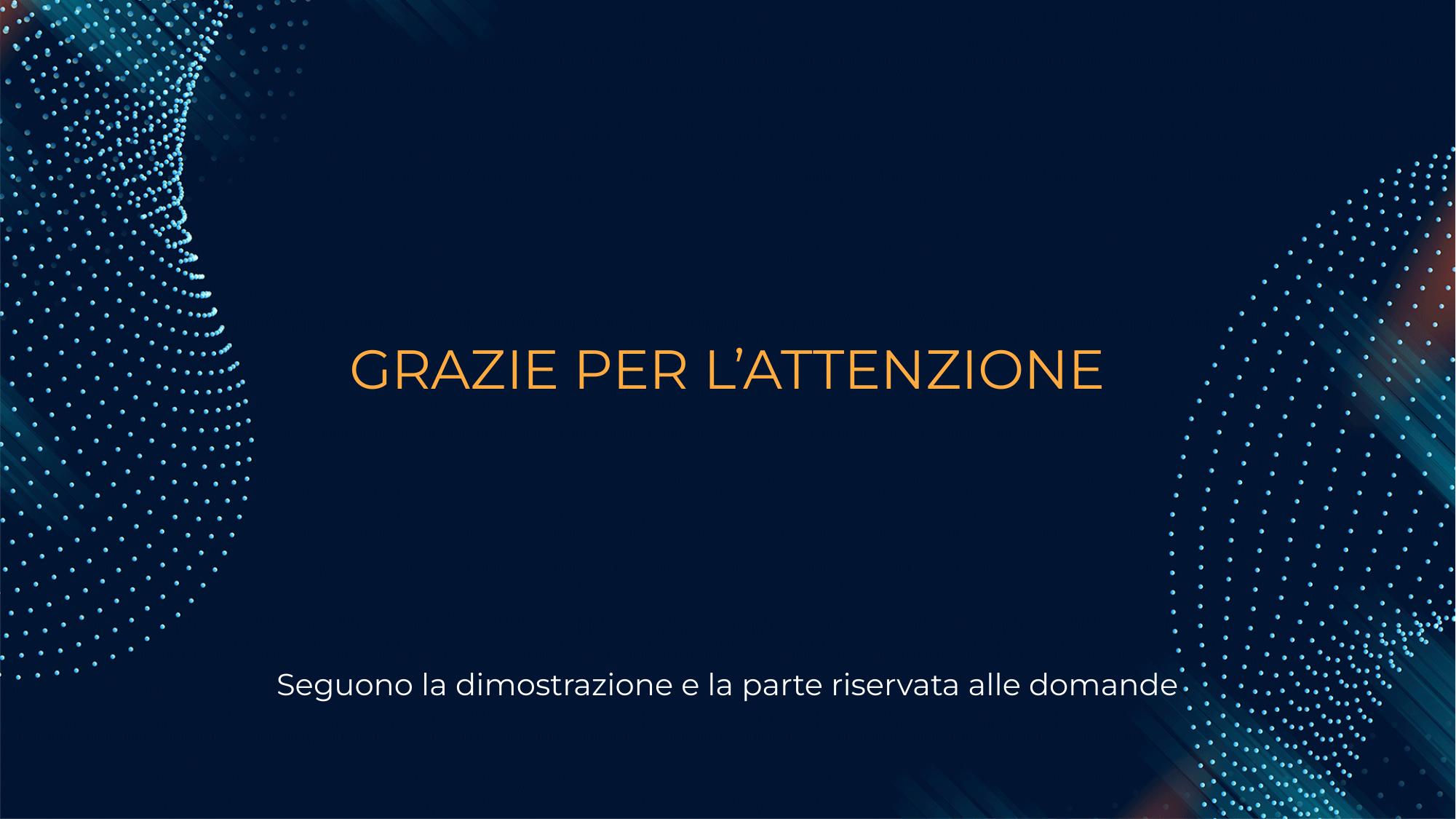

GRAZIE PER L’ATTENZIONE
Seguono la dimostrazione e la parte riservata alle domande